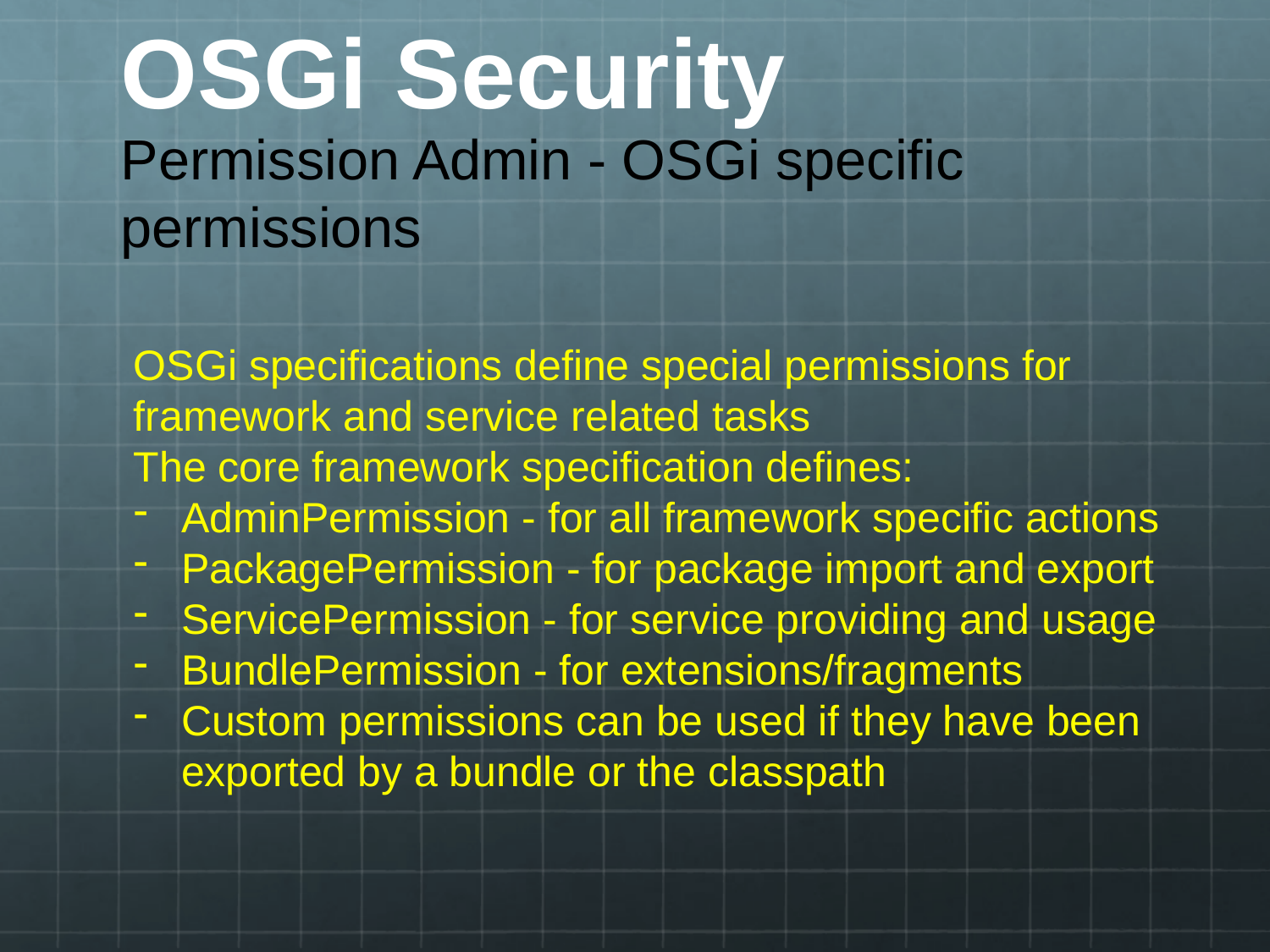

OSGi Security

Permission Admin - OSGi specific permissions
OSGi specifications define special permissions for
framework and service related tasks
The core framework specification defines:
AdminPermission - for all framework specific actions
PackagePermission - for package import and export
ServicePermission - for service providing and usage
BundlePermission - for extensions/fragments
Custom permissions can be used if they have been exported by a bundle or the classpath